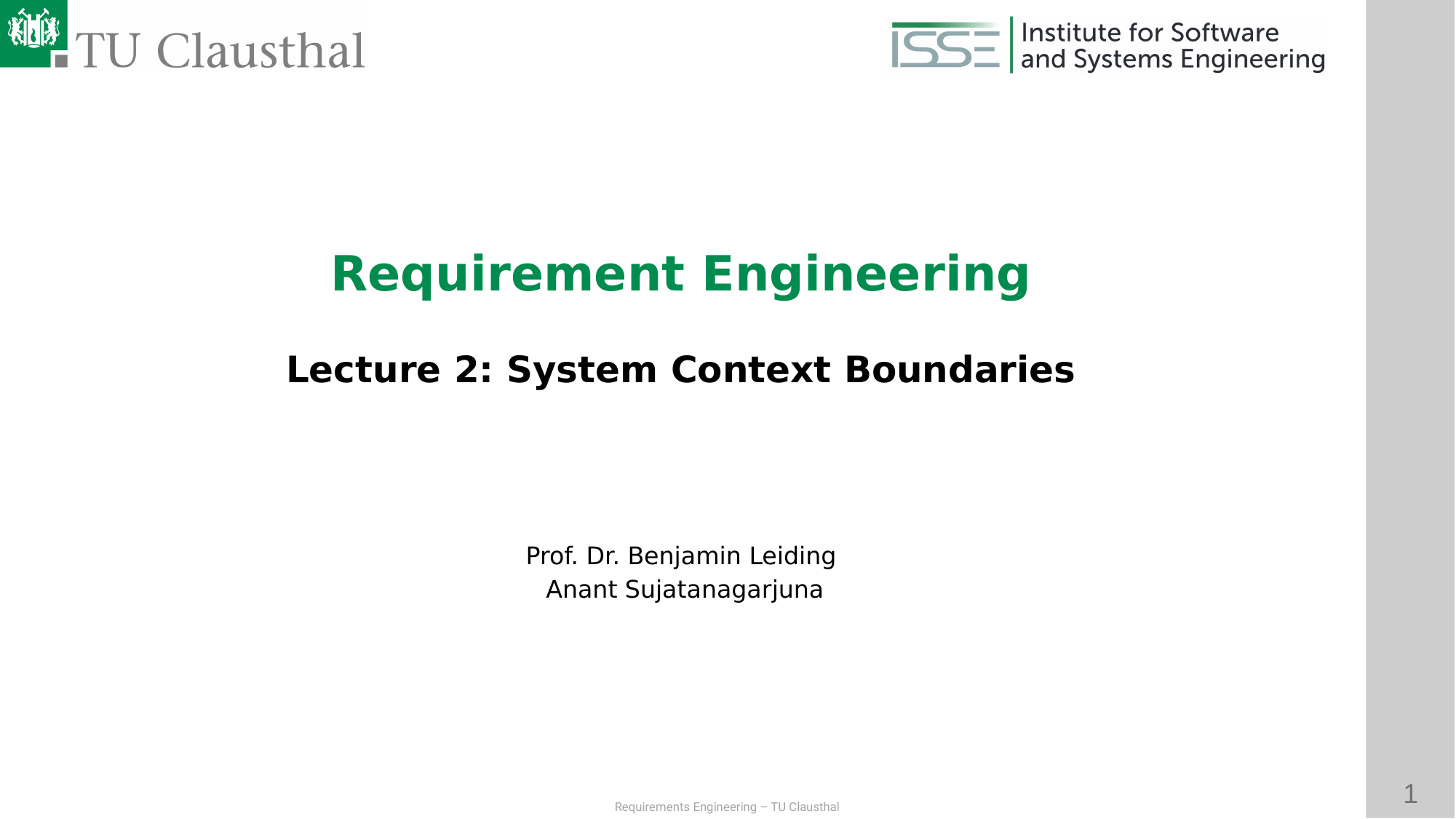

Requirement Engineering
Lecture 2: System Context Boundaries

Prof. Dr. Benjamin Leiding
 Anant Sujatanagarjuna